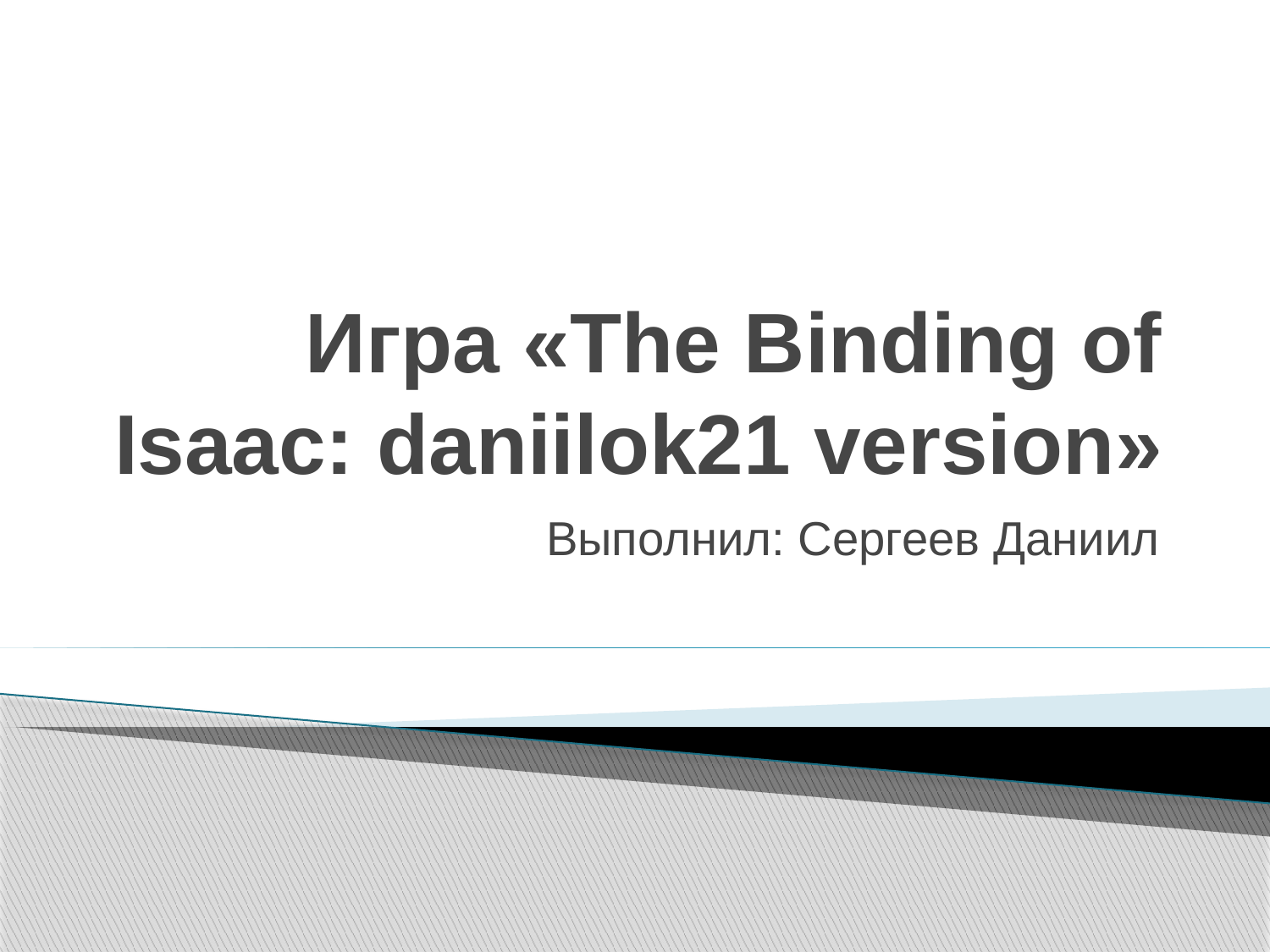

# Игра «The Binding of Isaac: daniilok21 version»
Выполнил: Сергеев Даниил